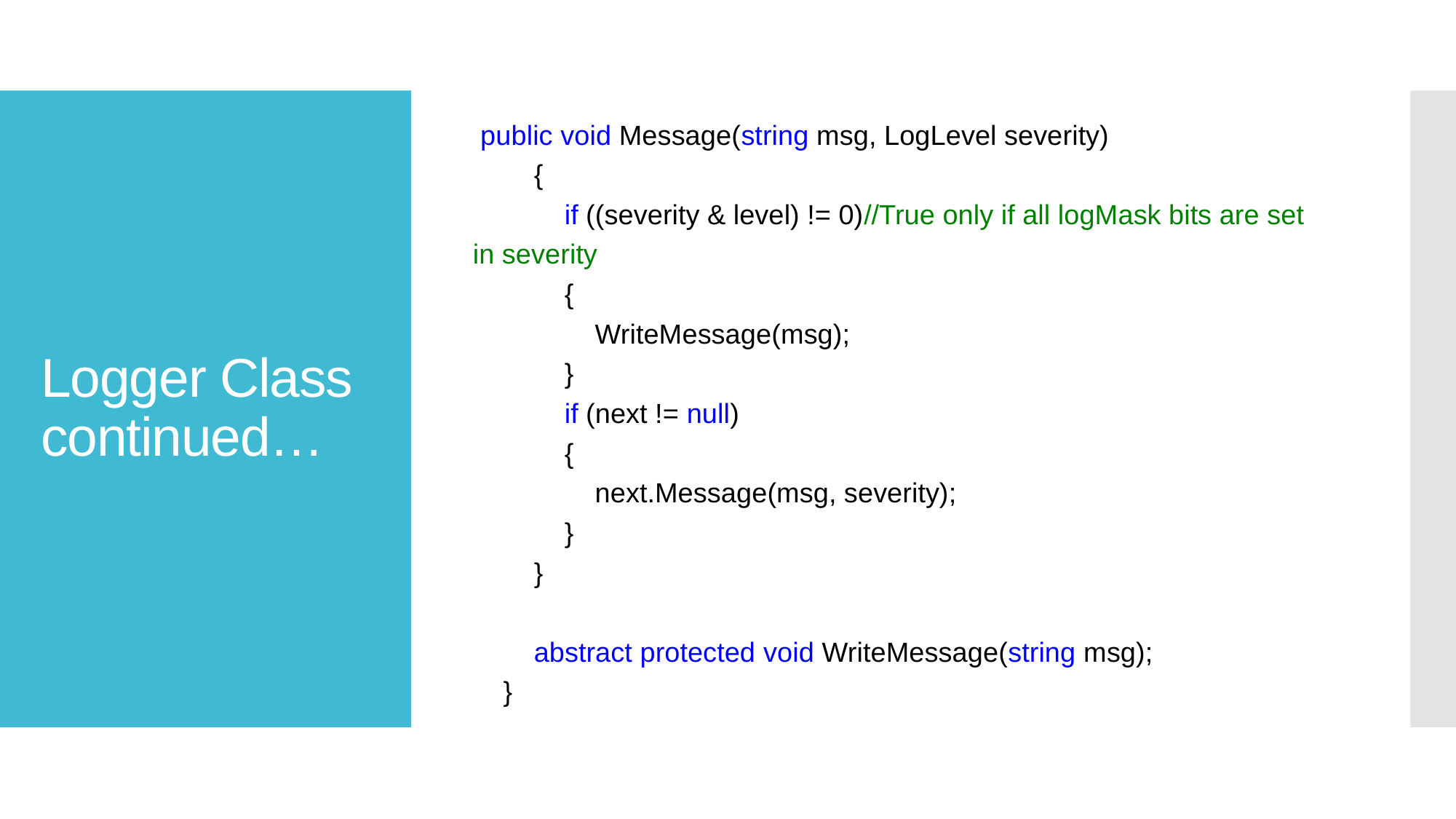

public void Message(string msg, LogLevel severity)
        {
            if ((severity & level) != 0)//True only if all logMask bits are set in severity
            {
                WriteMessage(msg);
            }
            if (next != null)
            {
                next.Message(msg, severity);
            }
        }

        abstract protected void WriteMessage(string msg);
    }
# Logger Class continued…